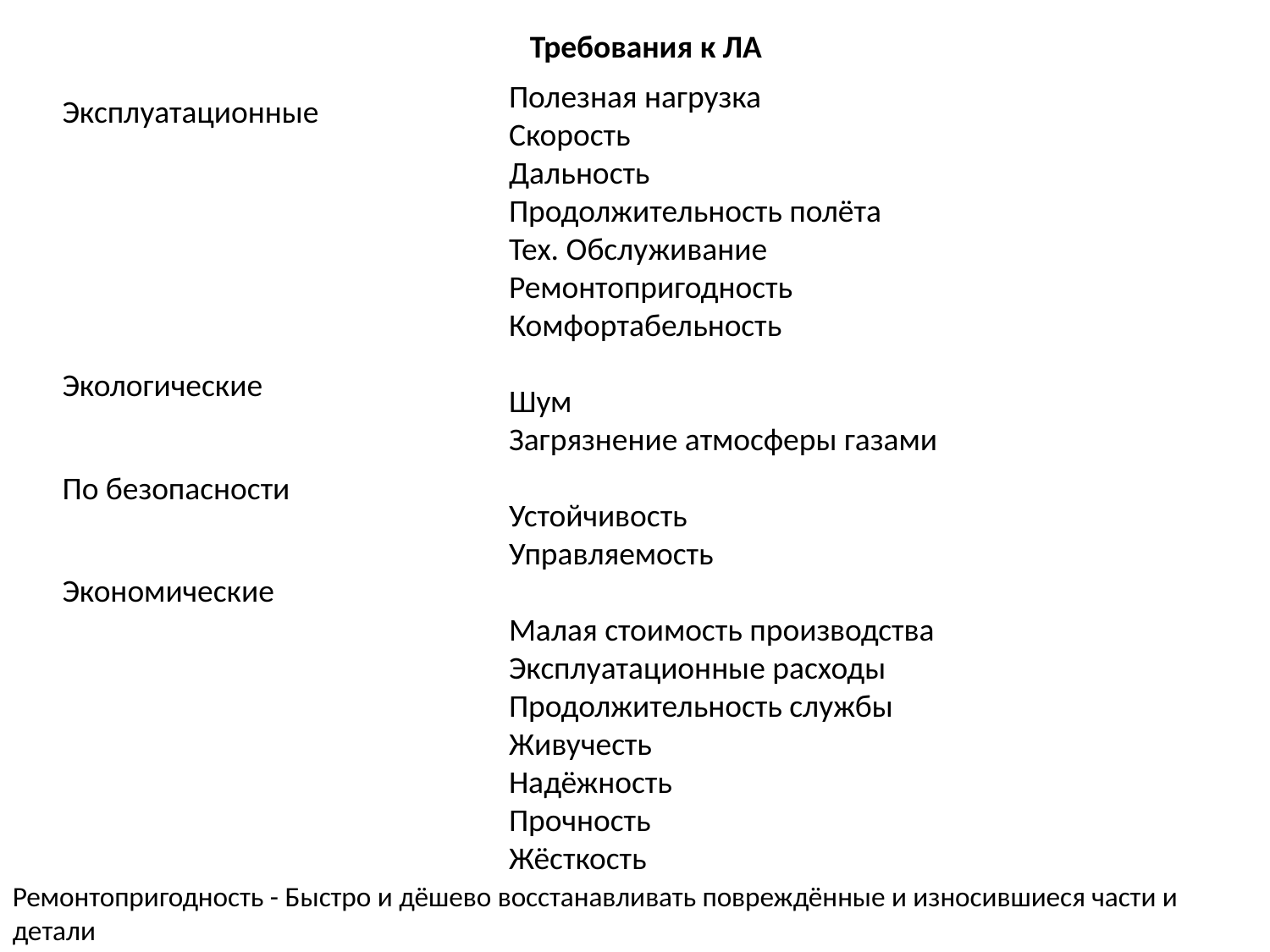

Требования к ЛА
Полезная нагрузка
Скорость
Дальность
Продолжительность полёта
Тех. Обслуживание
Ремонтопригодность
Комфортабельность

Шум
Загрязнение атмосферы газами

Устойчивость
Управляемость

Малая стоимость производства
Эксплуатационные расходы
Продолжительность службы
Живучесть
Надёжность
Прочность
Жёсткость

Эксплуатационные

Экологические

По безопасности

Экономические

Ремонтопригодность - Быстро и дёшево восстанавливать повреждённые и износившиеся части и детали